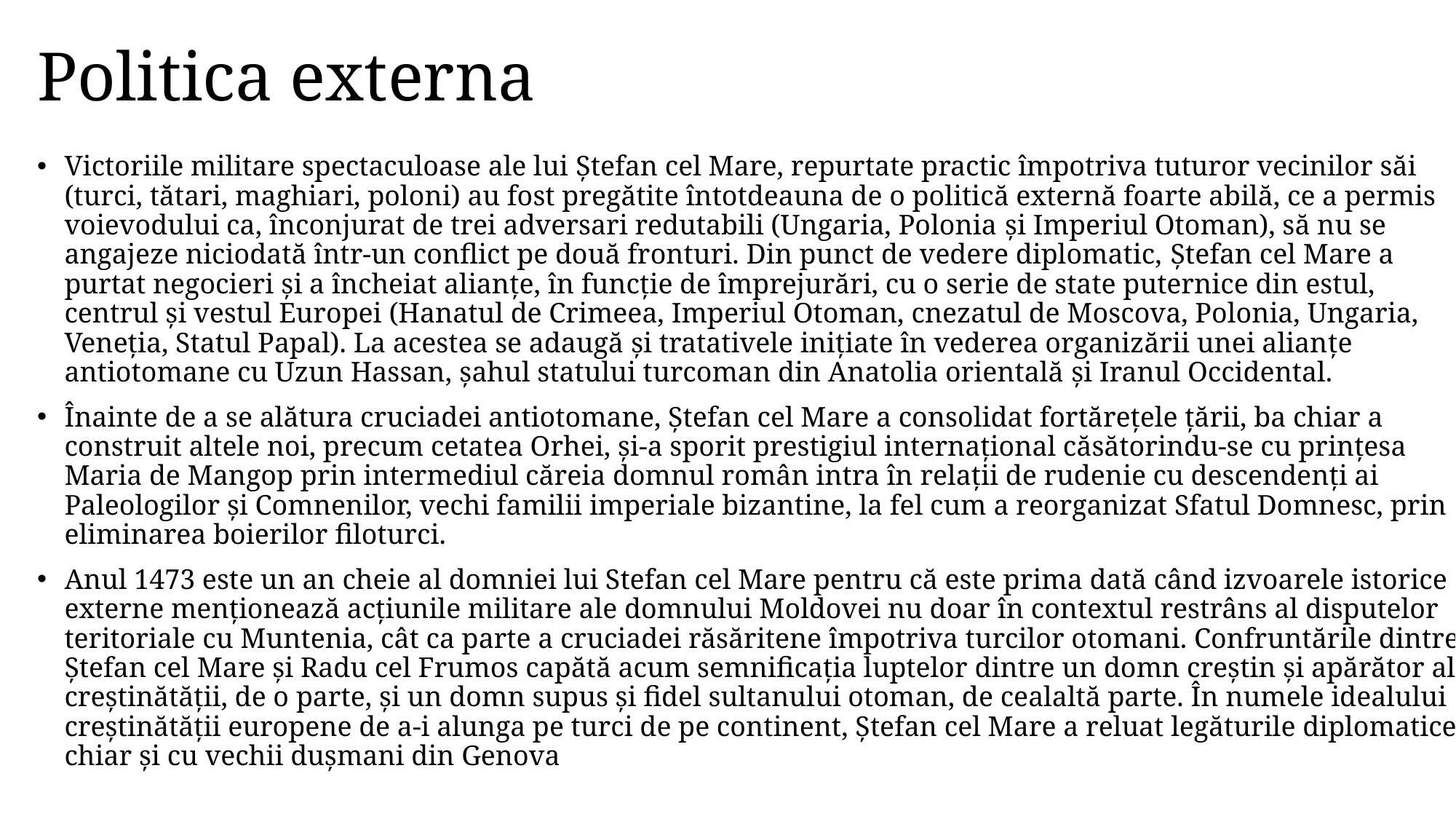

# Politica externa
Victoriile militare spectaculoase ale lui Ştefan cel Mare, repurtate practic împotriva tuturor vecinilor săi (turci, tătari, maghiari, poloni) au fost pregătite întotdeauna de o politică externă foarte abilă, ce a permis voievodului ca, înconjurat de trei adversari redutabili (Ungaria, Polonia şi Imperiul Otoman), să nu se angajeze niciodată într-un conflict pe două fronturi. Din punct de vedere diplomatic, Ştefan cel Mare a purtat negocieri şi a încheiat alianţe, în funcţie de împrejurări, cu o serie de state puternice din estul, centrul şi vestul Europei (Hanatul de Crimeea, Imperiul Otoman, cnezatul de Moscova, Polonia, Ungaria, Veneţia, Statul Papal). La acestea se adaugă şi tratativele iniţiate în vederea organizării unei alianţe antiotomane cu Uzun Hassan, şahul statului turcoman din Anatolia orientală şi Iranul Occidental.
Înainte de a se alătura cruciadei antiotomane, Ștefan cel Mare a consolidat fortărețele țării, ba chiar a construit altele noi, precum cetatea Orhei, și-a sporit prestigiul internațional căsătorindu-se cu prințesa Maria de Mangop prin intermediul căreia domnul român intra în relații de rudenie cu descendenți ai Paleologilor și Comnenilor, vechi familii imperiale bizantine, la fel cum a reorganizat Sfatul Domnesc, prin eliminarea boierilor filoturci.
Anul 1473 este un an cheie al domniei lui Stefan cel Mare pentru că este prima dată când izvoarele istorice externe menționează acțiunile militare ale domnului Moldovei nu doar în contextul restrâns al disputelor teritoriale cu Muntenia, cât ca parte a cruciadei răsăritene împotriva turcilor otomani. Confruntările dintre Ștefan cel Mare și Radu cel Frumos capătă acum semnificația luptelor dintre un domn creștin și apărător al creștinătății, de o parte, și un domn supus și fidel sultanului otoman, de cealaltă parte. În numele idealului creștinătății europene de a-i alunga pe turci de pe continent, Ștefan cel Mare a reluat legăturile diplomatice chiar și cu vechii dușmani din Genova